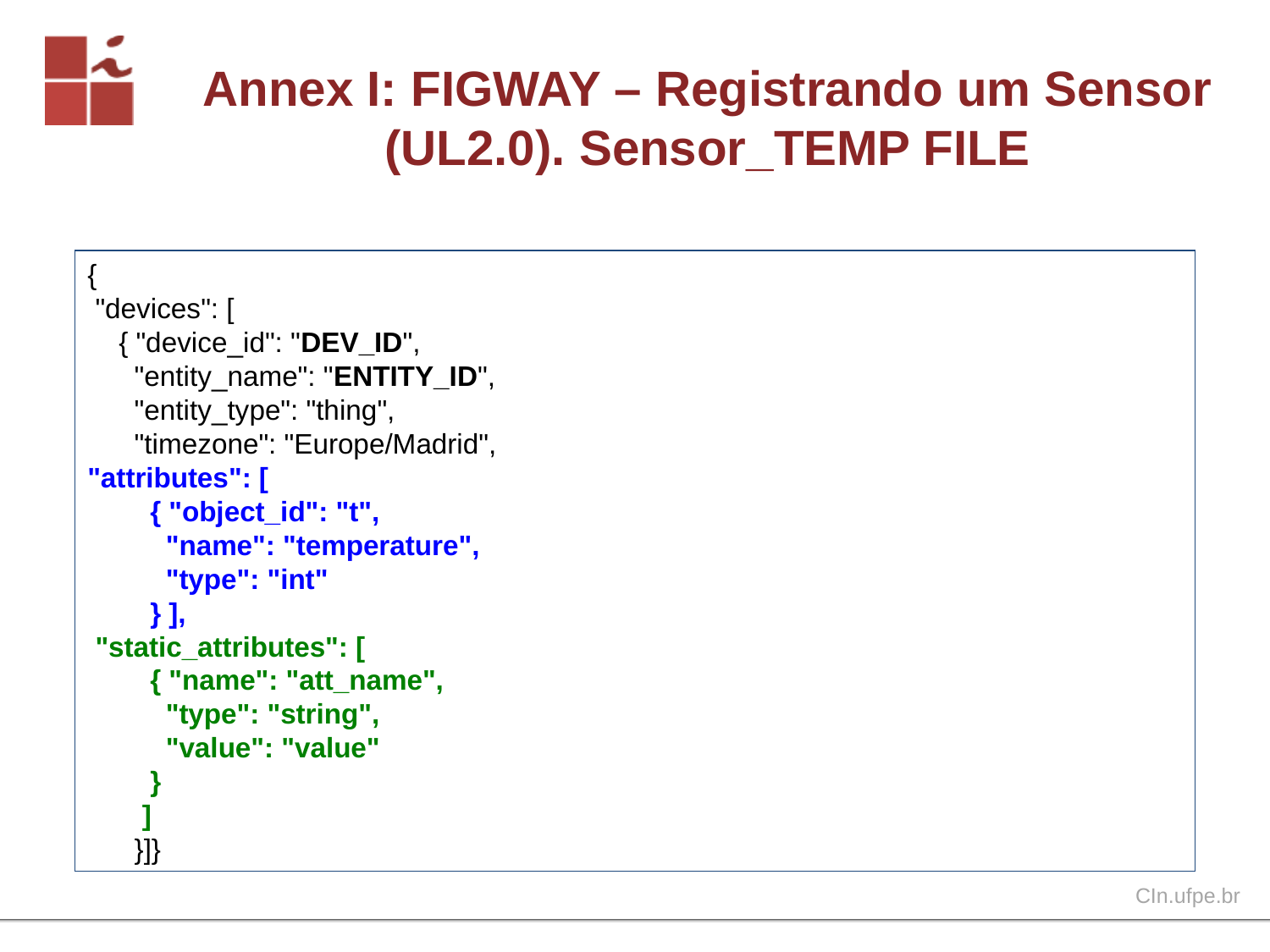

# Annex I: FIGWAY – Registrando um Sensor (UL2.0). Sensor_TEMP FILE
{
 "devices": [
    { "device_id": "DEV_ID",
      "entity_name": "ENTITY_ID",
      "entity_type": "thing",
      "timezone": "Europe/Madrid",
"attributes": [
        { "object_id": "t",
          "name": "temperature",
          "type": "int"
        } ],
 "static_attributes": [
        { "name": "att_name",
          "type": "string",
          "value": "value"
        }
       ]
      }]}